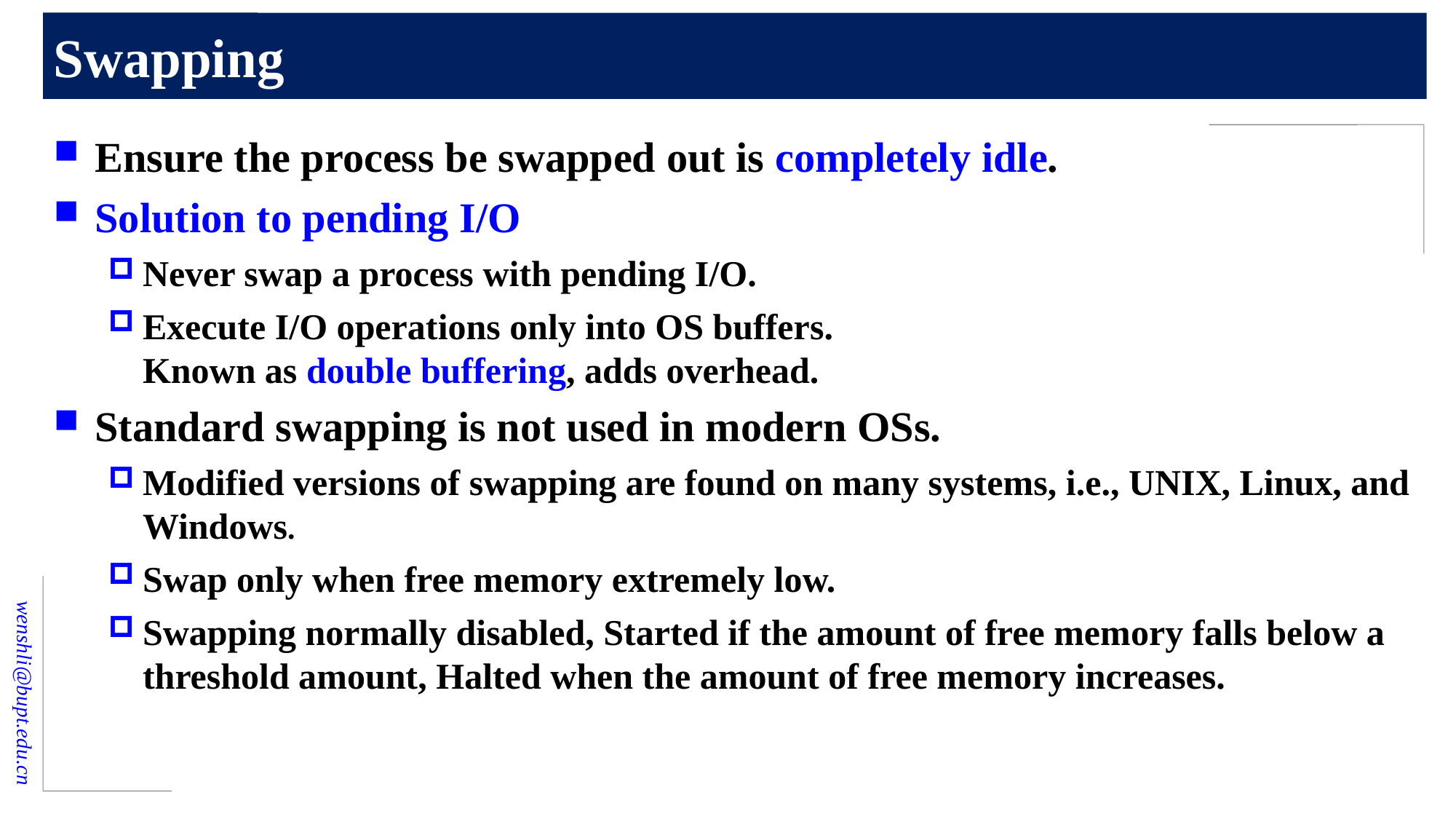

# Swapping
Ensure the process be swapped out is completely idle.
Solution to pending I/O
Never swap a process with pending I/O.
Execute I/O operations only into OS buffers.
Known as double buffering, adds overhead.
Standard swapping is not used in modern OSs.
Modified versions of swapping are found on many systems, i.e., UNIX, Linux, and Windows.
Swap only when free memory extremely low.
Swapping normally disabled, Started if the amount of free memory falls below a threshold amount, Halted when the amount of free memory increases.
24